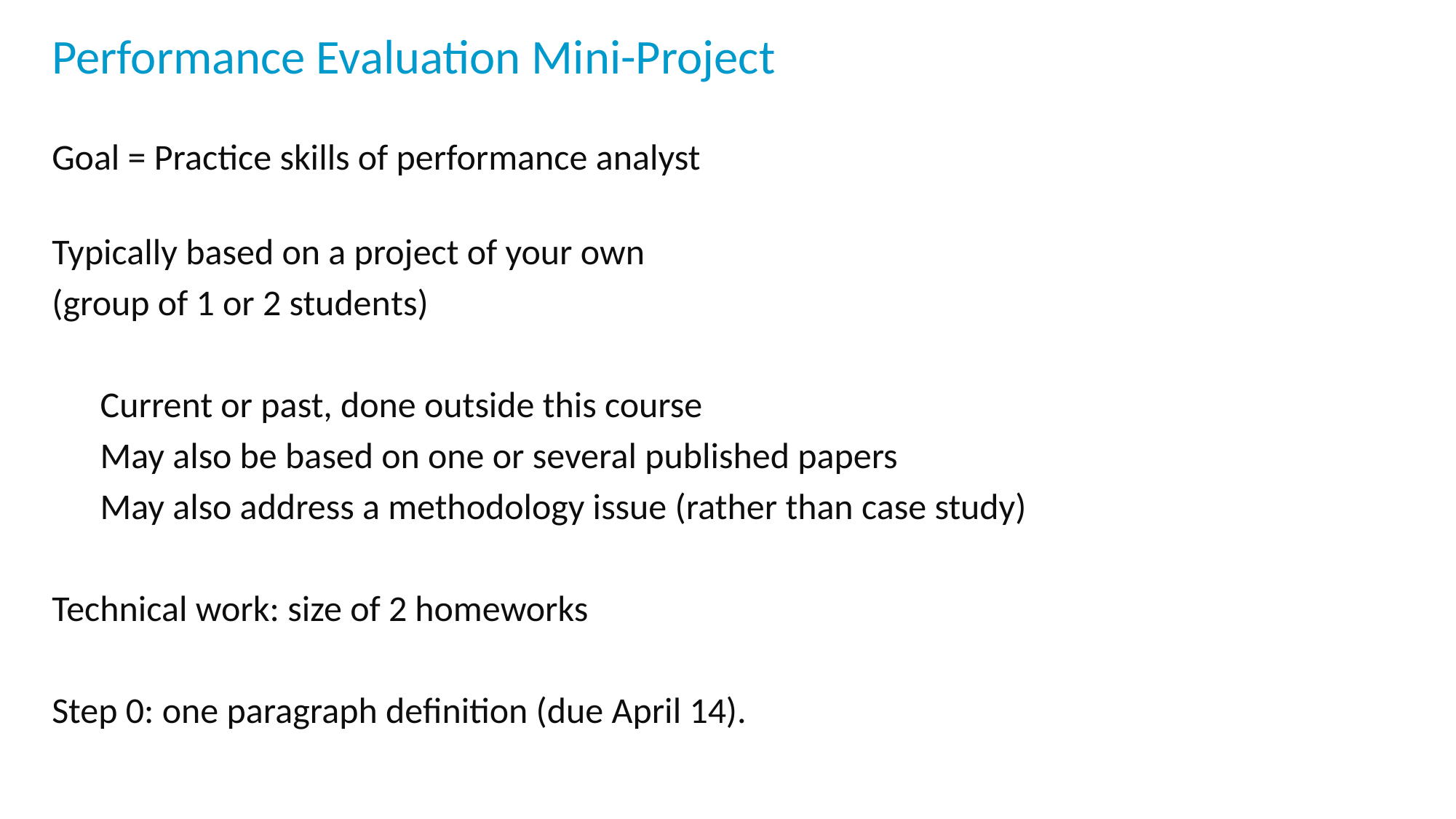

# Performance Evaluation Mini-Project
Goal = Practice skills of performance analyst
Typically based on a project of your own
(group of 1 or 2 students)

Current or past, done outside this course
May also be based on one or several published papers
May also address a methodology issue (rather than case study)

Technical work: size of 2 homeworks

Step 0: one paragraph definition (due April 14).